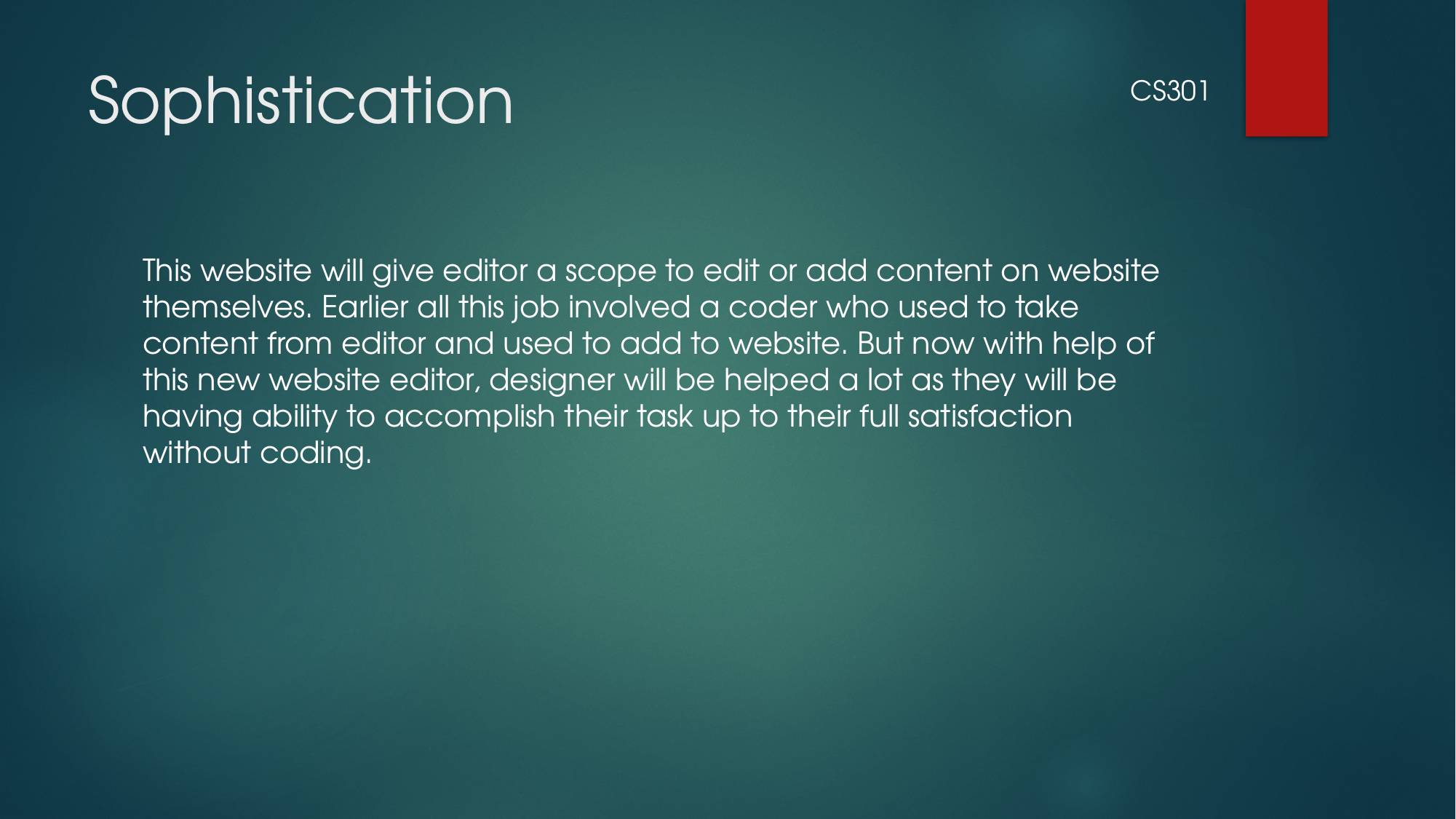

# Sophistication
CS301
This website will give editor a scope to edit or add content on website themselves. Earlier all this job involved a coder who used to take content from editor and used to add to website. But now with help of this new website editor, designer will be helped a lot as they will be having ability to accomplish their task up to their full satisfaction without coding.